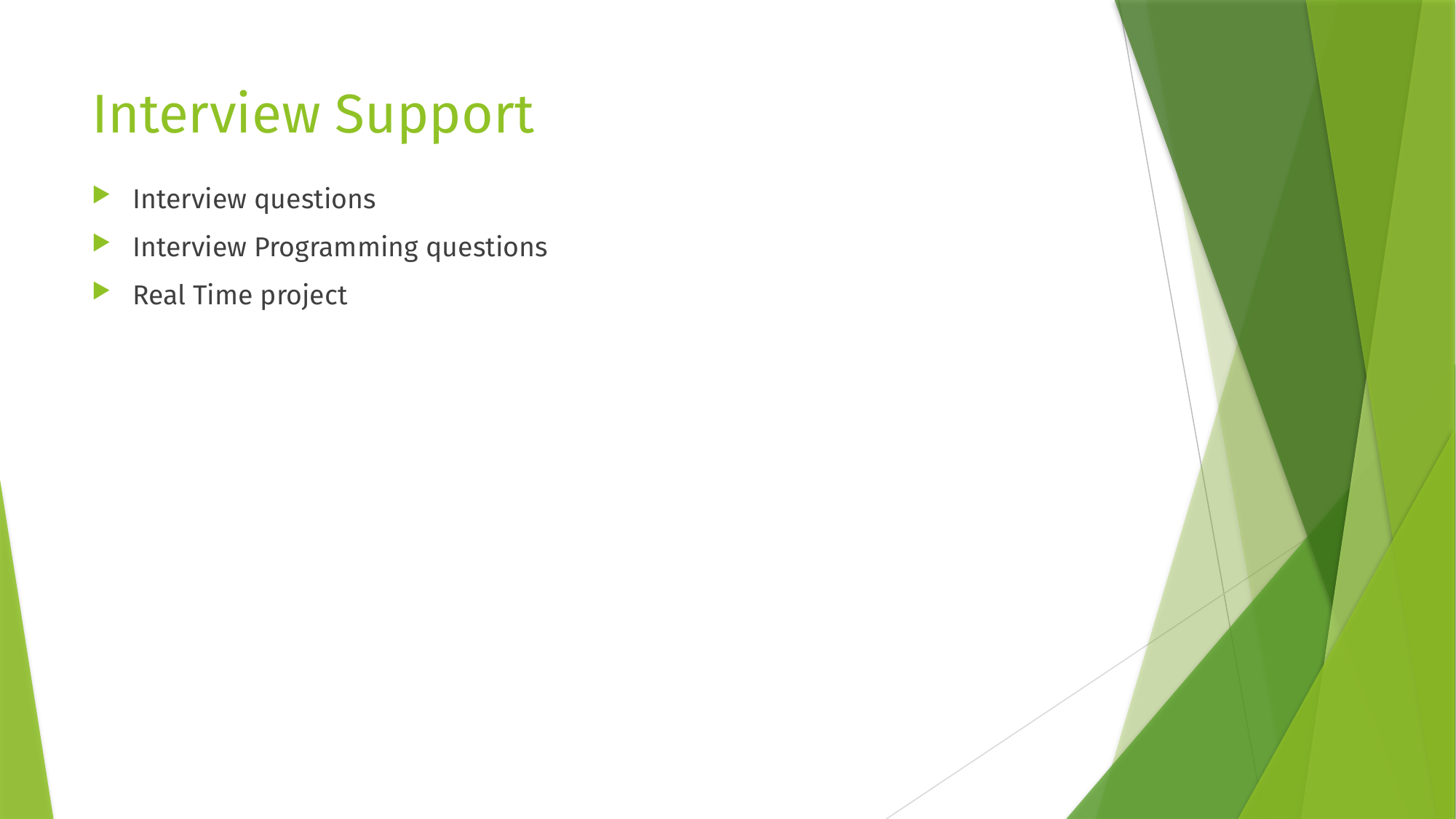

# Interview Support
Interview questions
Interview Programming questions
Real Time project